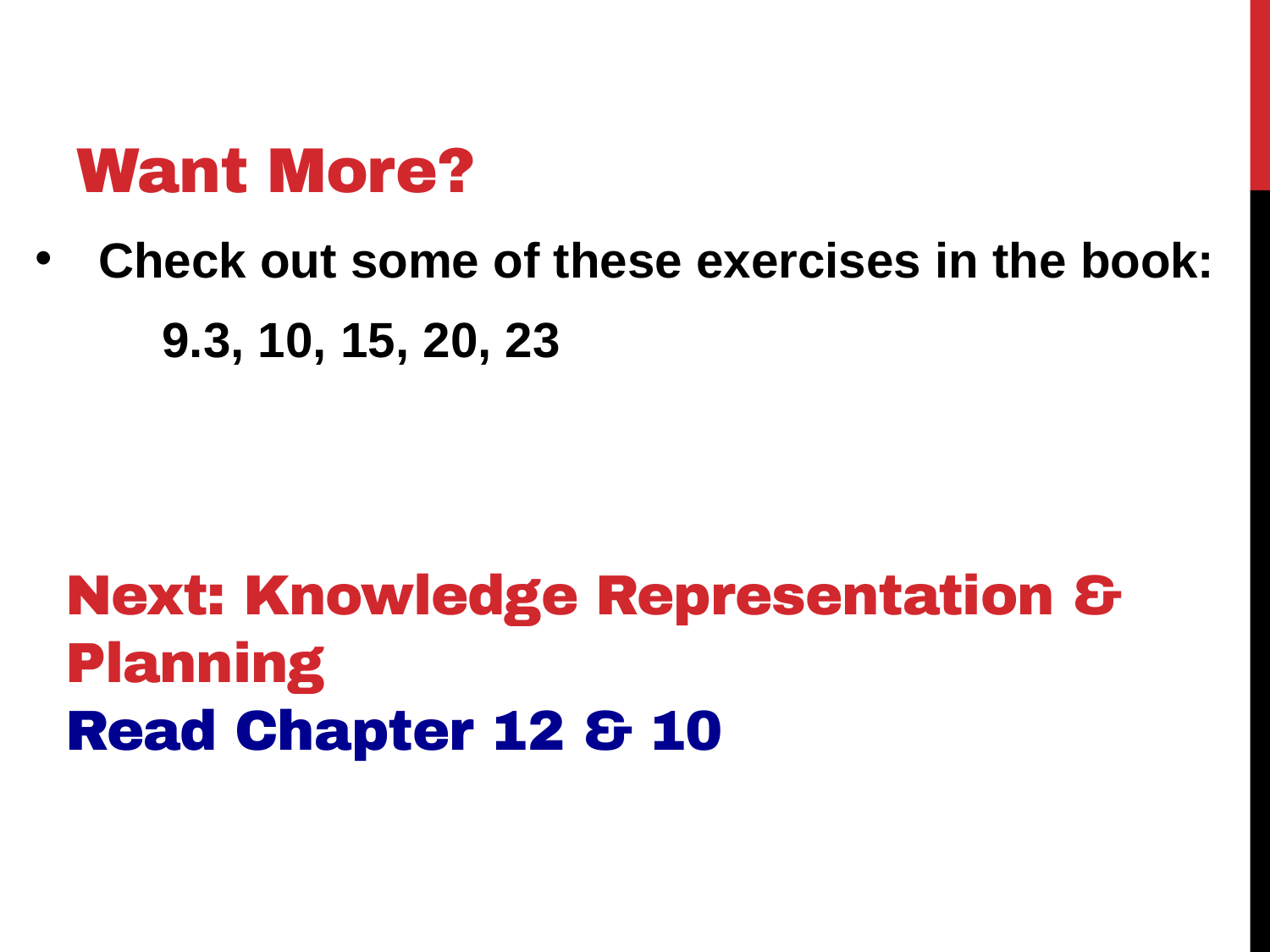

# Want More?
Check out some of these exercises in the book:
	9.3, 10, 15, 20, 23

Next: Knowledge Representation & Planning
Read Chapter 12 & 10